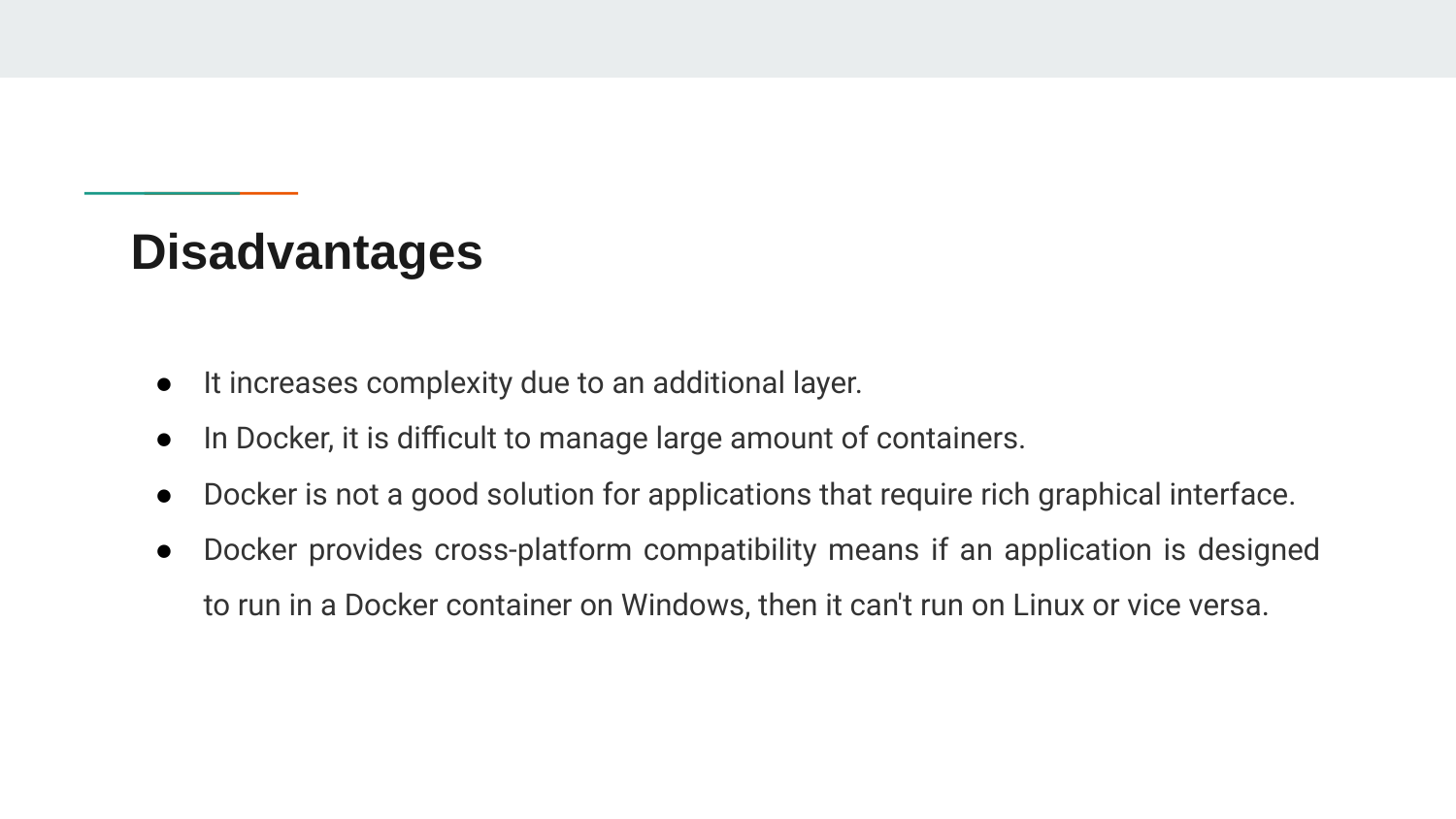

# Disadvantages
It increases complexity due to an additional layer.
In Docker, it is difficult to manage large amount of containers.
Docker is not a good solution for applications that require rich graphical interface.
Docker provides cross-platform compatibility means if an application is designed to run in a Docker container on Windows, then it can't run on Linux or vice versa.